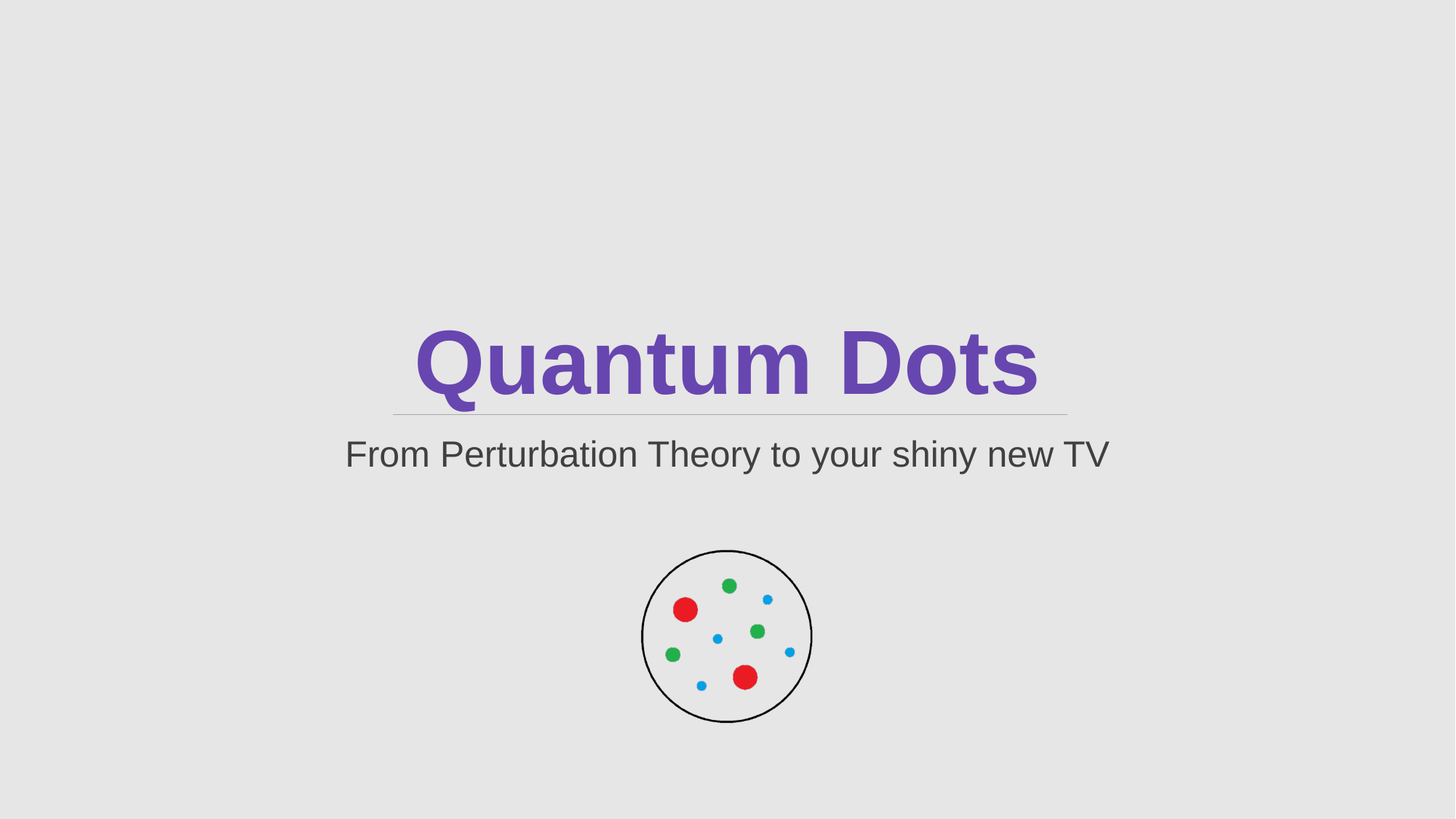

# Quantum Dots
From Perturbation Theory to your shiny new TV